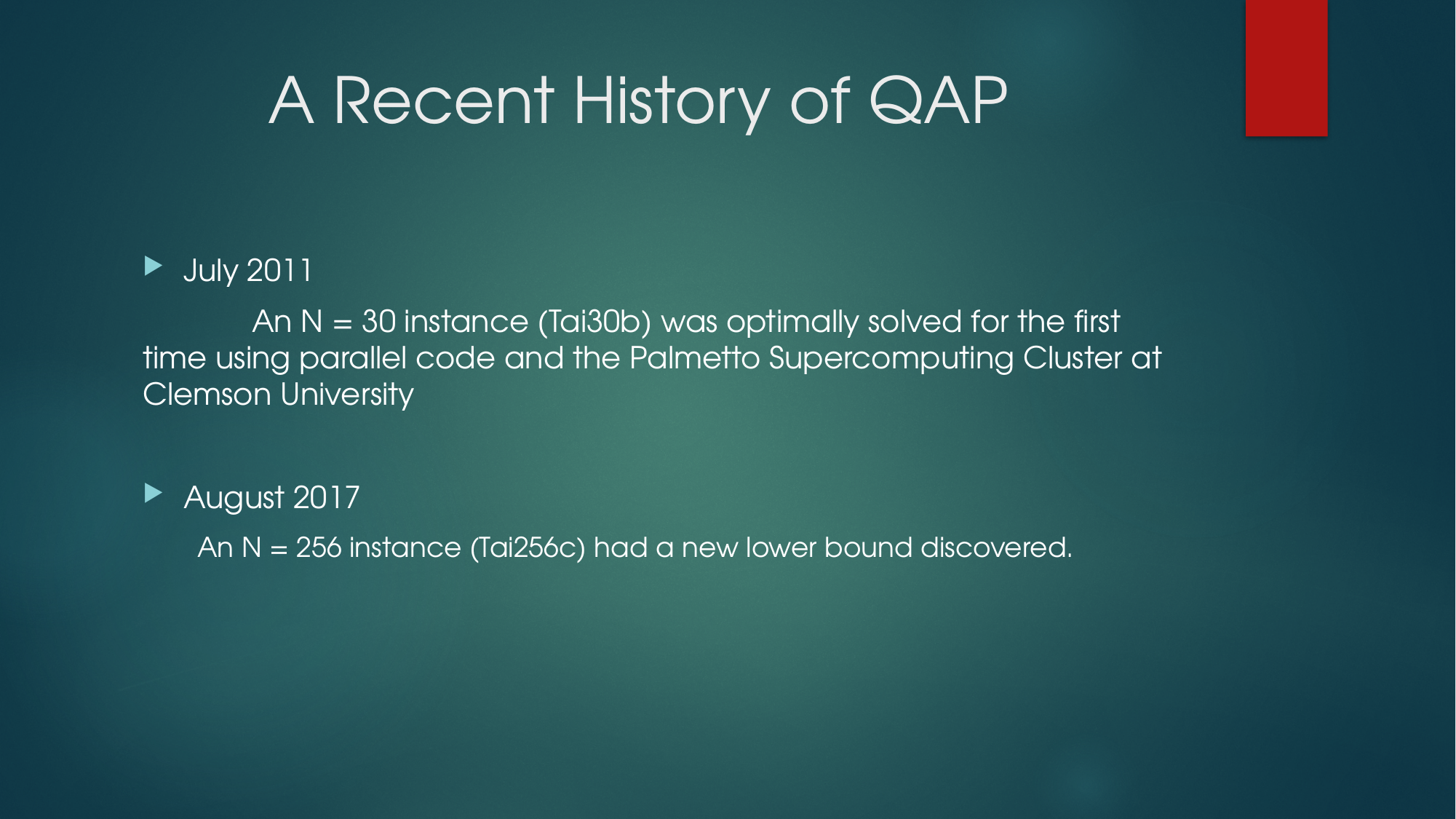

# A Recent History of QAP
July 2011
	An N = 30 instance (Tai30b) was optimally solved for the first time using parallel code and the Palmetto Supercomputing Cluster at Clemson University

August 2017
An N = 256 instance (Tai256c) had a new lower bound discovered.